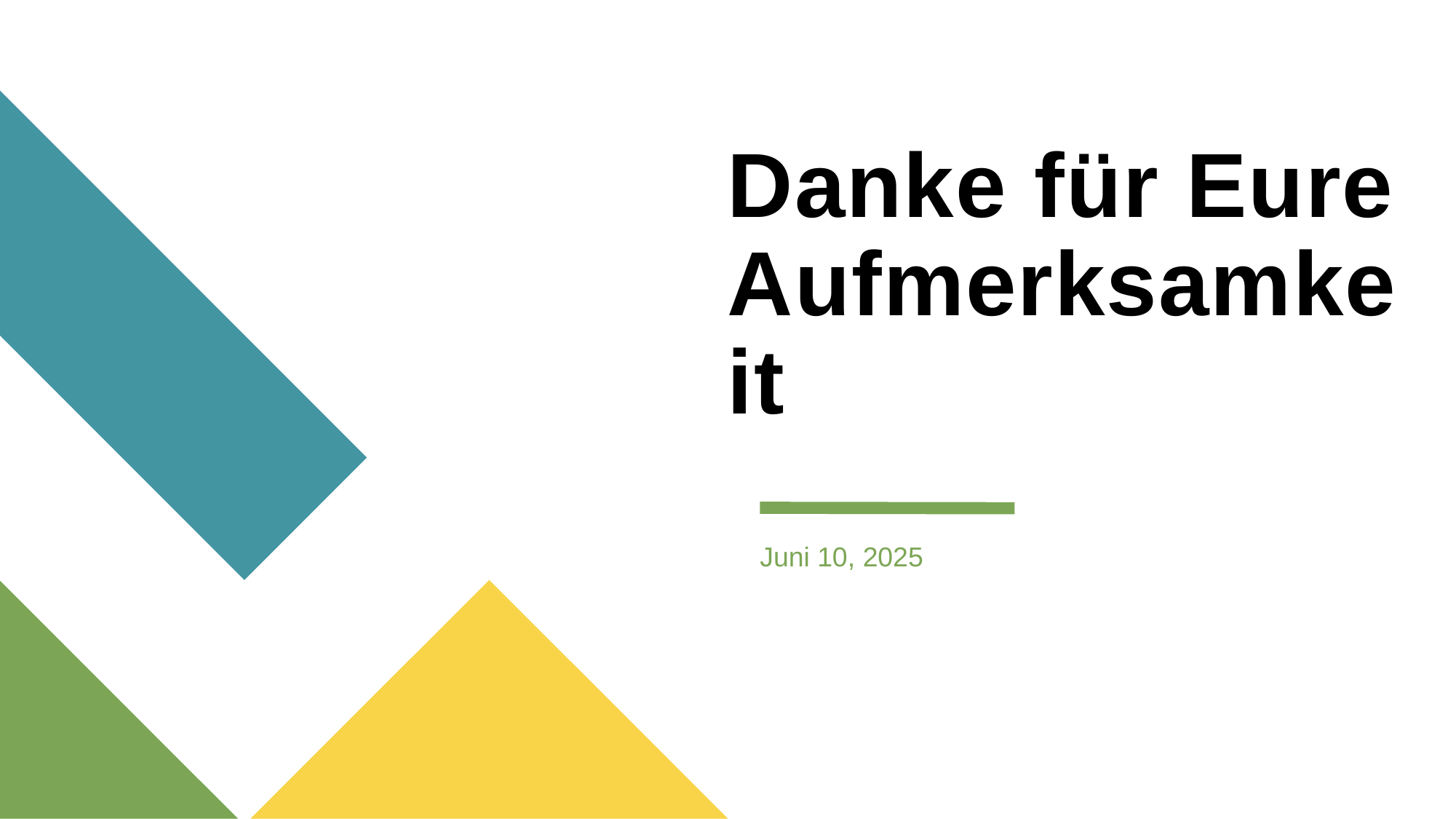

# Danke für Eure Aufmerksamkeit
Juni 10, 2025